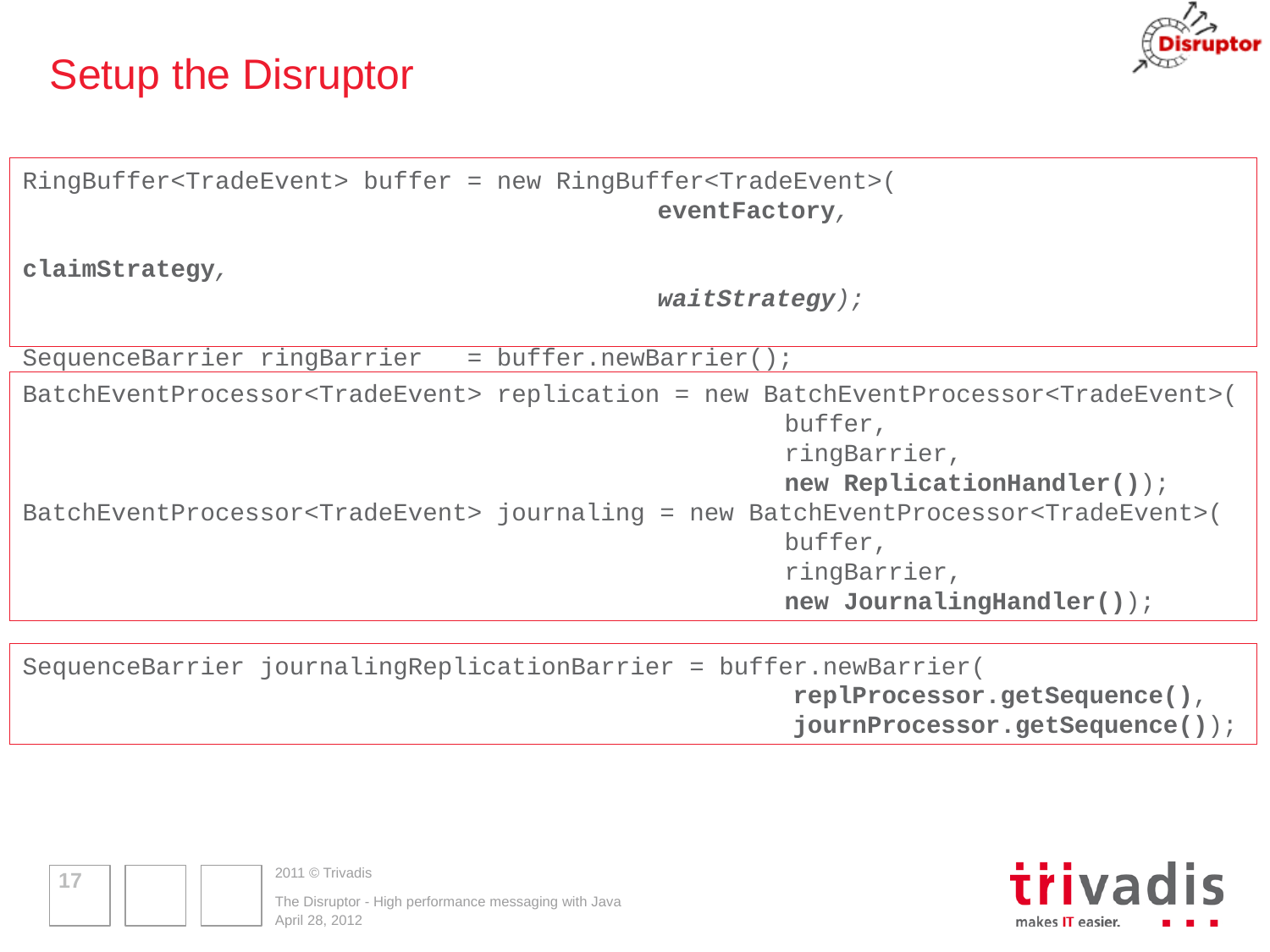

# Setup the Disruptor
RingBuffer<TradeEvent> buffer = new RingBuffer<TradeEvent>(
		eventFactory,
					claimStrategy,
	waitStrategy);

SequenceBarrier ringBarrier   = buffer.newBarrier();
BatchEventProcessor<TradeEvent> replication = new BatchEventProcessor<TradeEvent>(
	buffer,
	ringBarrier,
	new ReplicationHandler());
BatchEventProcessor<TradeEvent> journaling = new BatchEventProcessor<TradeEvent>(
	buffer,
	ringBarrier,
	new JournalingHandler());

SequenceBarrier journalingReplicationBarrier = buffer.newBarrier(
	replProcessor.getSequence(),
	journProcessor.getSequence());
17
The Disruptor - High performance messaging with Java
April 28, 2012